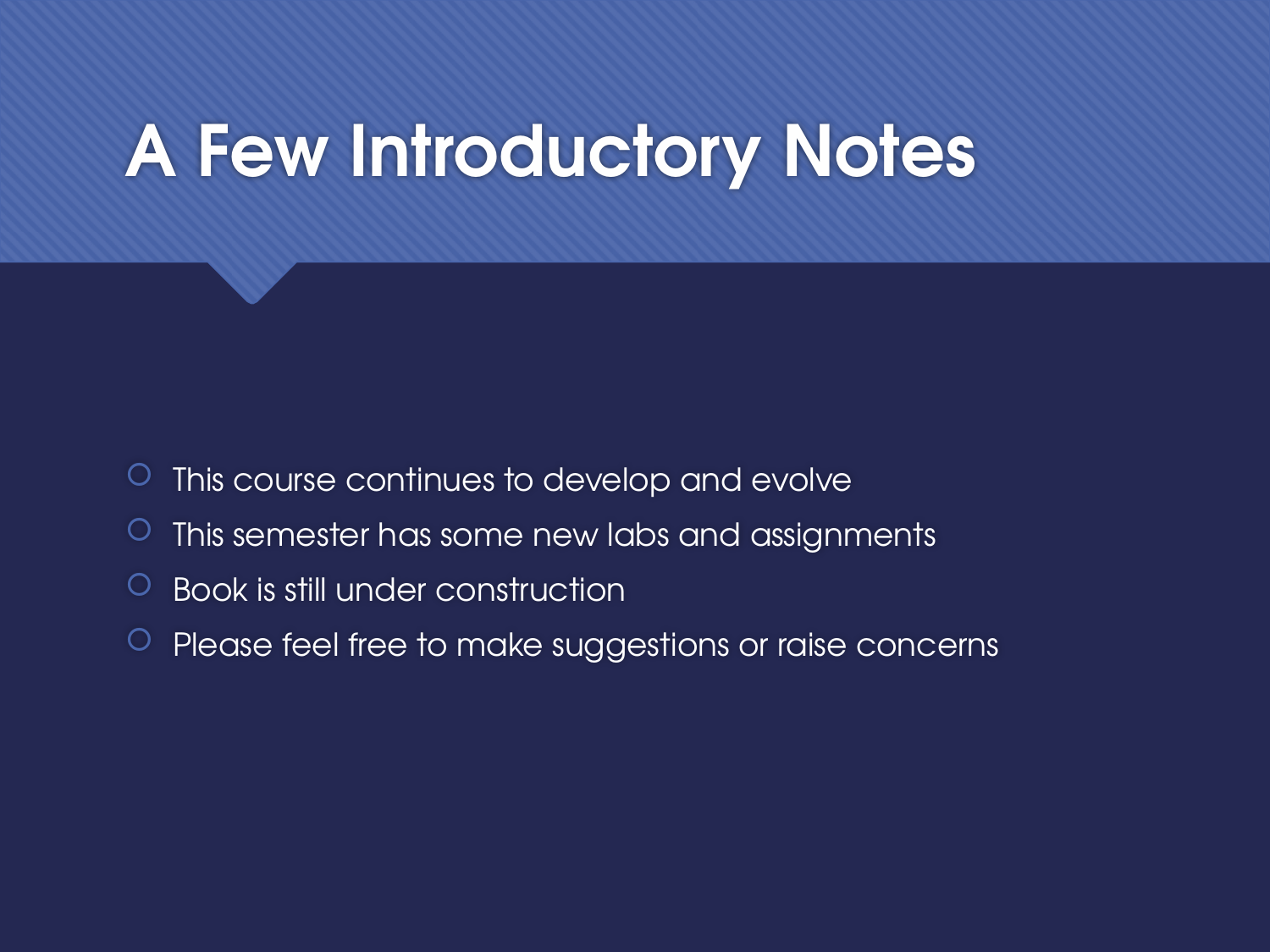

# A Few Introductory Notes
This course continues to develop and evolve
This semester has some new labs and assignments
Book is still under construction
Please feel free to make suggestions or raise concerns